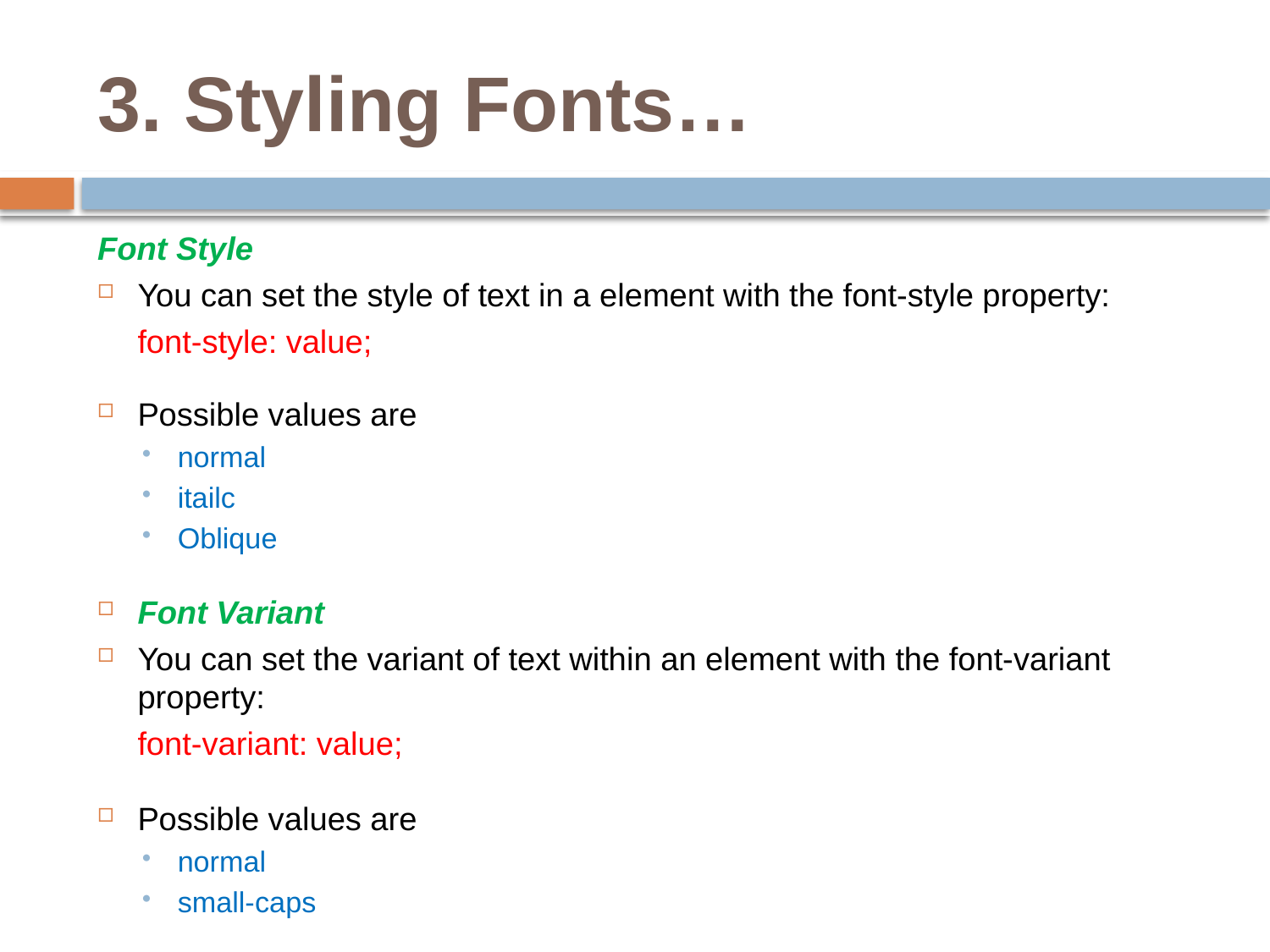

# 3. Styling Fonts…
Font Style
You can set the style of text in a element with the font-style property:
		font-style: value;

Possible values are
normal
itailc
Oblique

Font Variant
You can set the variant of text within an element with the font-variant property:
		font-variant: value;

Possible values are
normal
small-caps